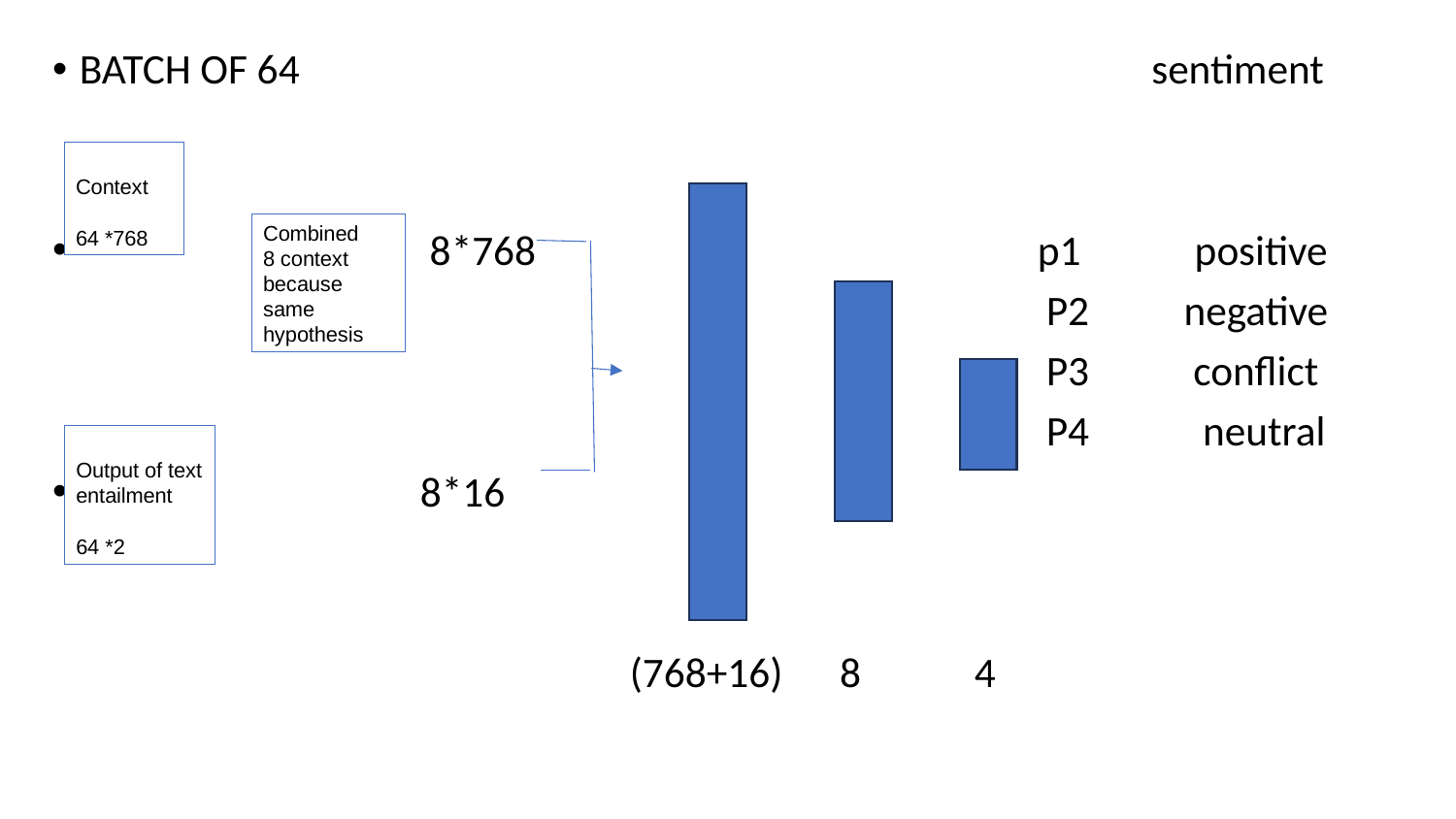

BATCH OF 64                                                                                          sentiment

                                     8*768                                                     p1            positive
                                                                                                         P2          negative
                                                                                                         P3           conflict
                                                                                                         P4            neutral
                                    8*16

                                                             (768+16)      8            4

Context

64 *768

Combined
8 context because same hypothesis

Output of text entailment

64 *2